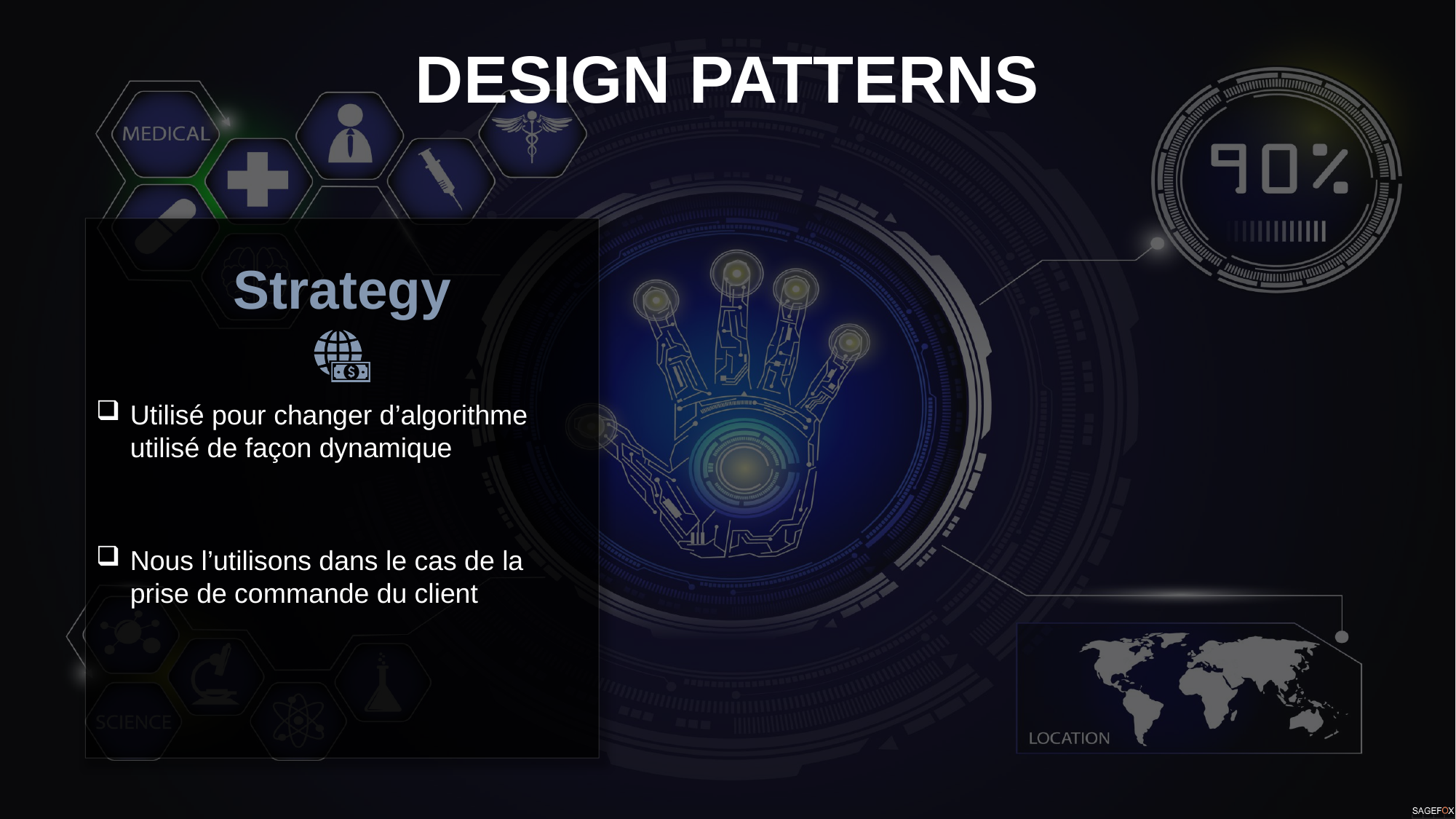

DESIGN PATTERNS

Strategy

Utilisé pour changer d’algorithme utilisé de façon dynamique

Nous l’utilisons dans le cas de la prise de commande du client